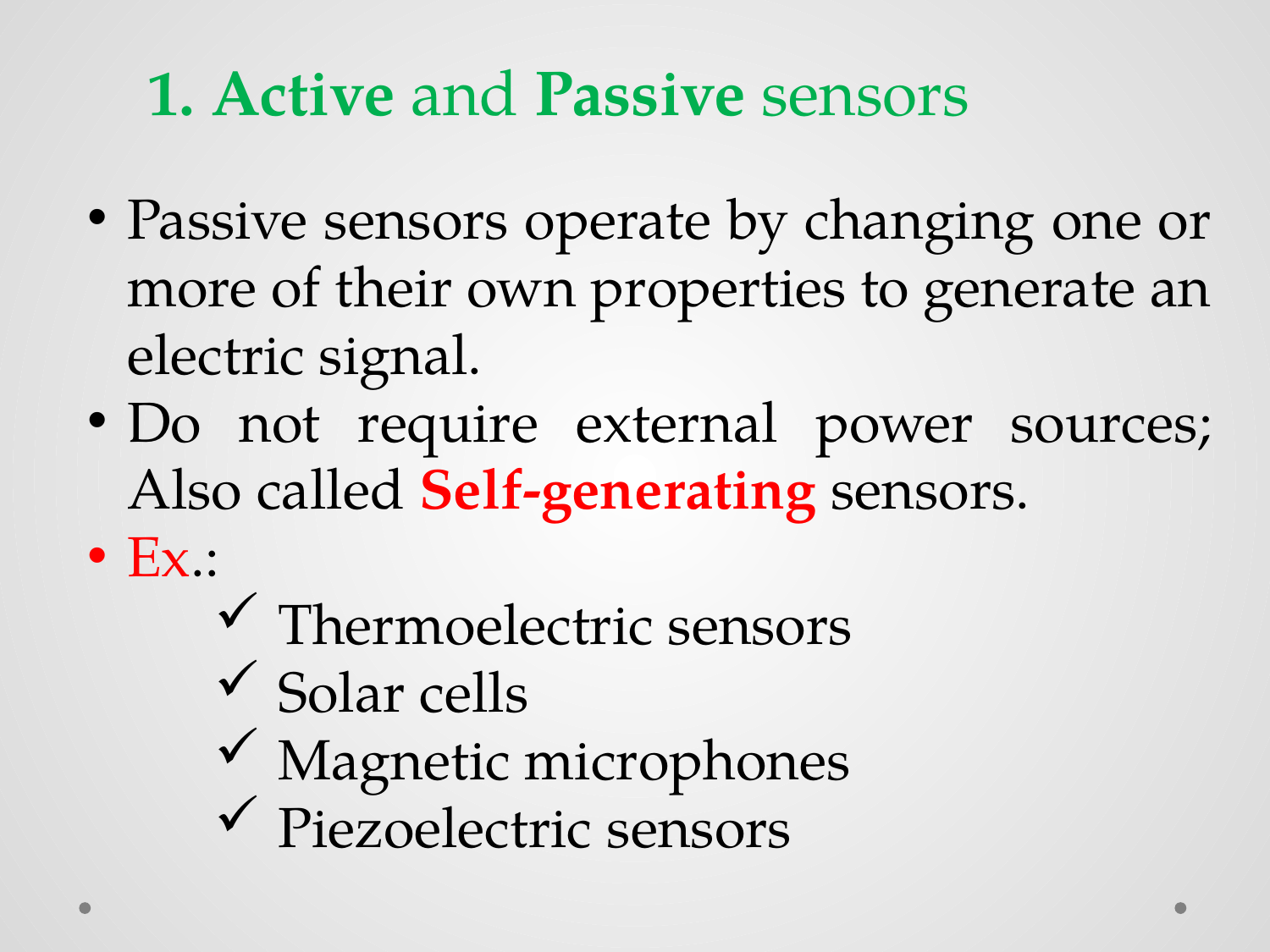

1. Active and Passive sensors
Passive sensors operate by changing one or more of their own properties to generate an electric signal.
Do not require external power sources; Also called Self-generating sensors.
Ex.:
Thermoelectric sensors
Solar cells
Magnetic microphones
Piezoelectric sensors